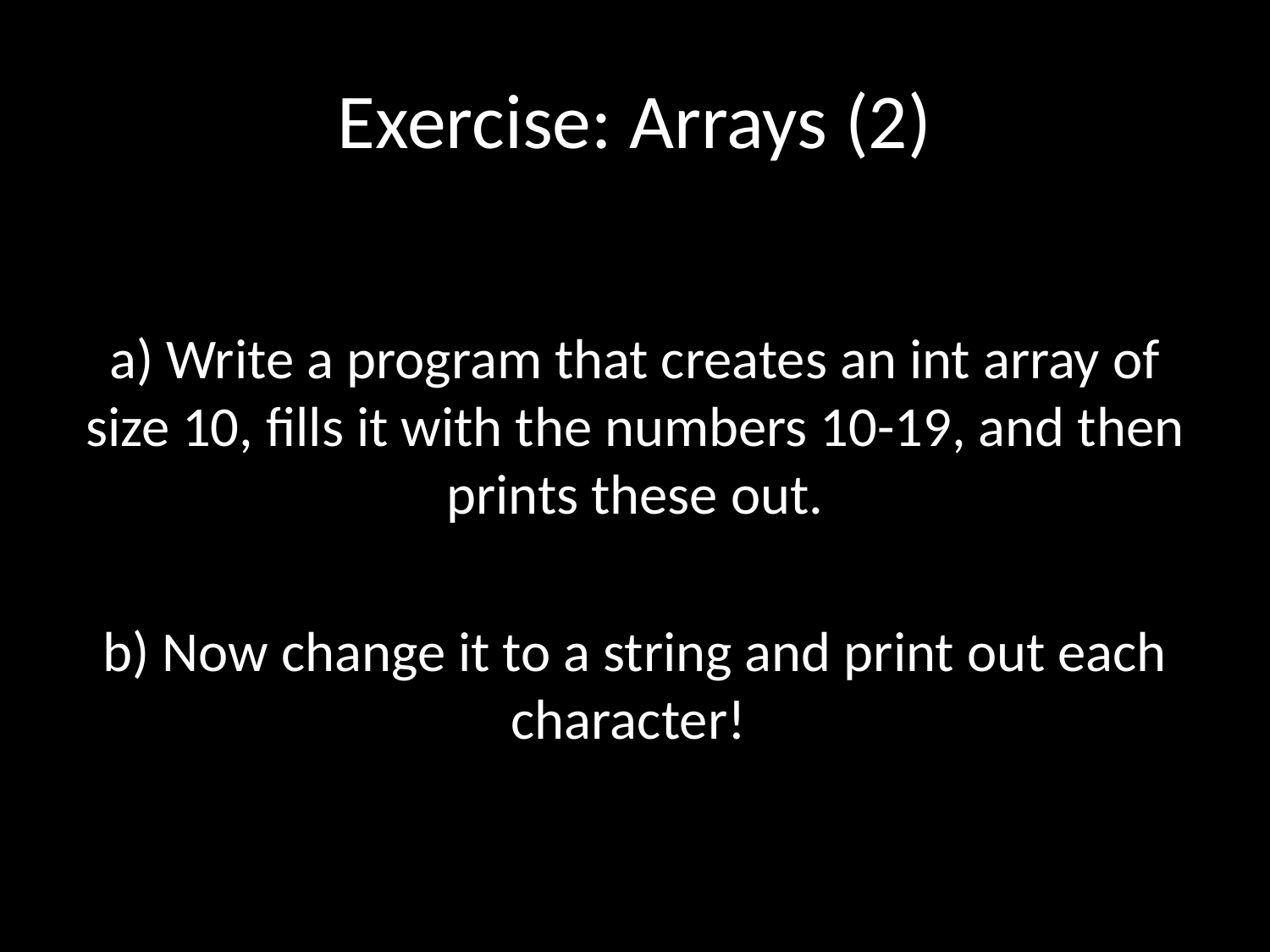

# Exercise: Arrays (2)
a) Write a program that creates an int array of size 10, fills it with the numbers 10-19, and then prints these out.

b) Now change it to a string and print out each character!